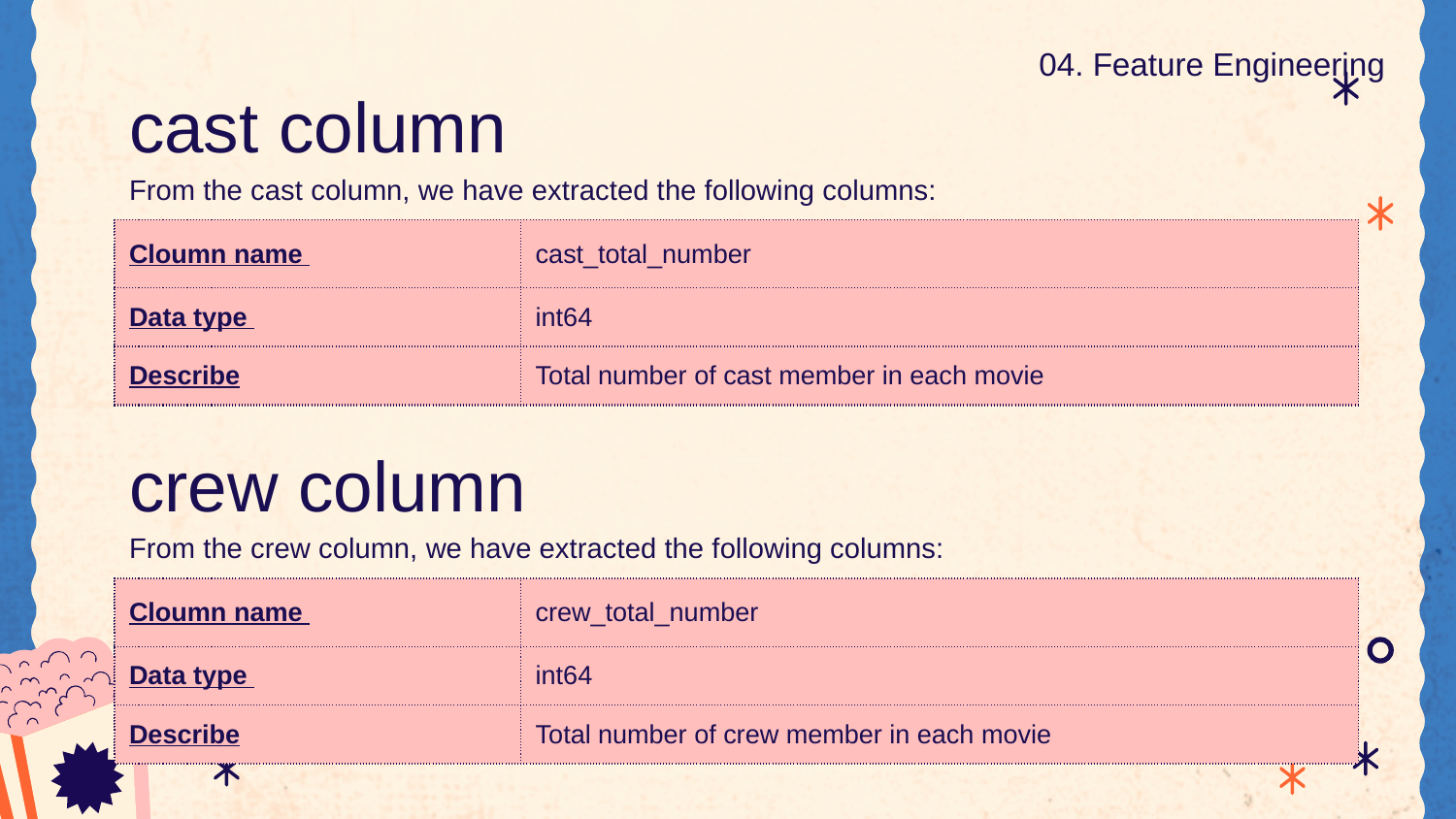

04. Feature Engineering
# cast column
From the cast column, we have extracted the following columns:
| Cloumn name | cast\_total\_number |
| --- | --- |
| Data type | int64 |
| Describe | Total number of cast member in each movie |
| Cloumn name | movie\_age |
| --- | --- |
| Data type | int64 |
| Describe | This movie has been released for how many years |
crew column
From the crew column, we have extracted the following columns:
| Cloumn name | crew\_total\_number |
| --- | --- |
| Data type | int64 |
| Describe | Total number of crew member in each movie |
| Cloumn name | movie\_age |
| --- | --- |
| Data type | int64 |
| Describe | This movie has been released for how many years |